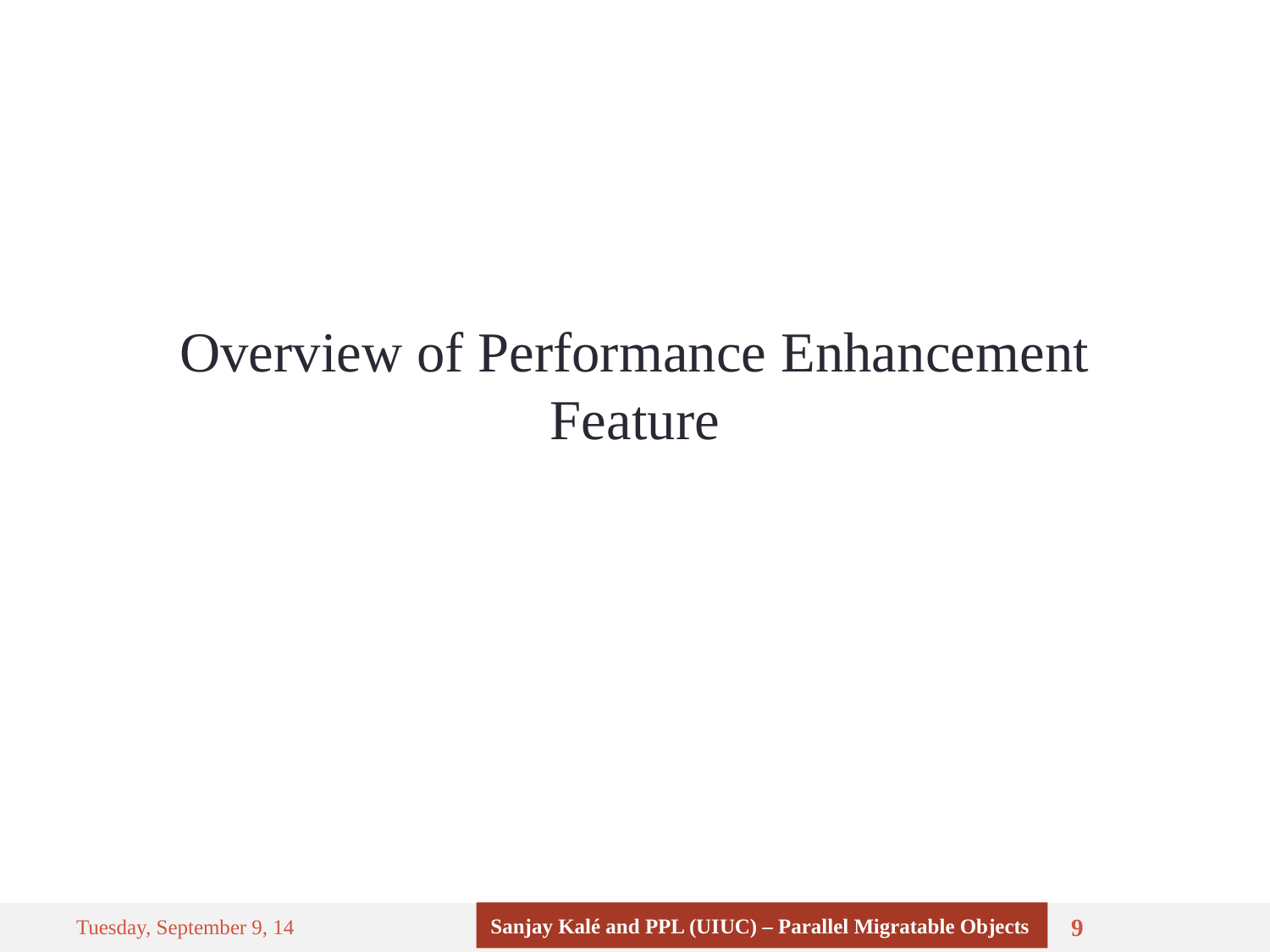

Overview of Performance Enhancement Feature
Sanjay Kalé and PPL (UIUC) – Parallel Migratable Objects
Tuesday, September 9, 14
9